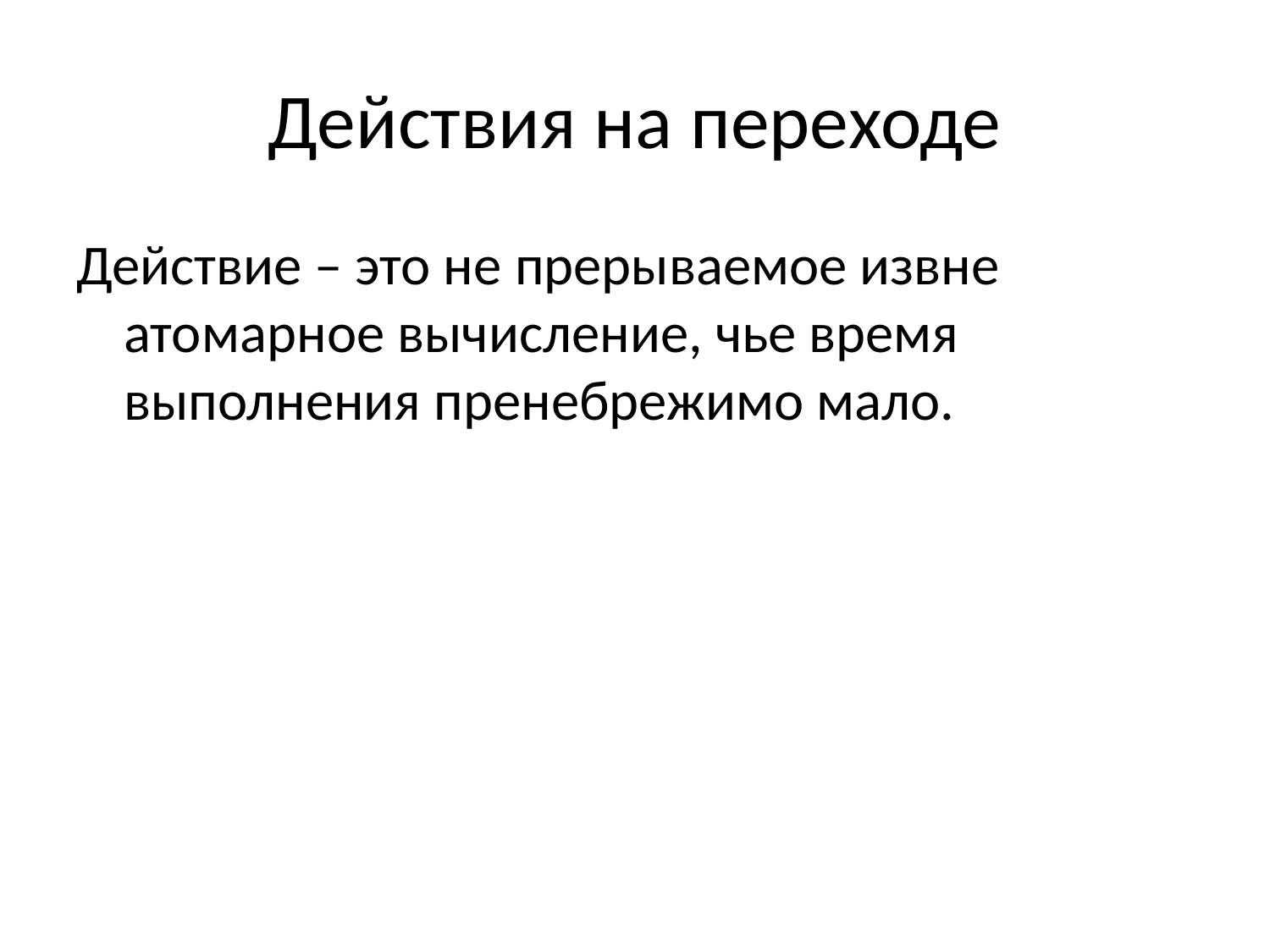

# Действия на переходе
Действие – это не прерываемое извне атомарное вычисление, чье время выполнения пренебрежимо мало.